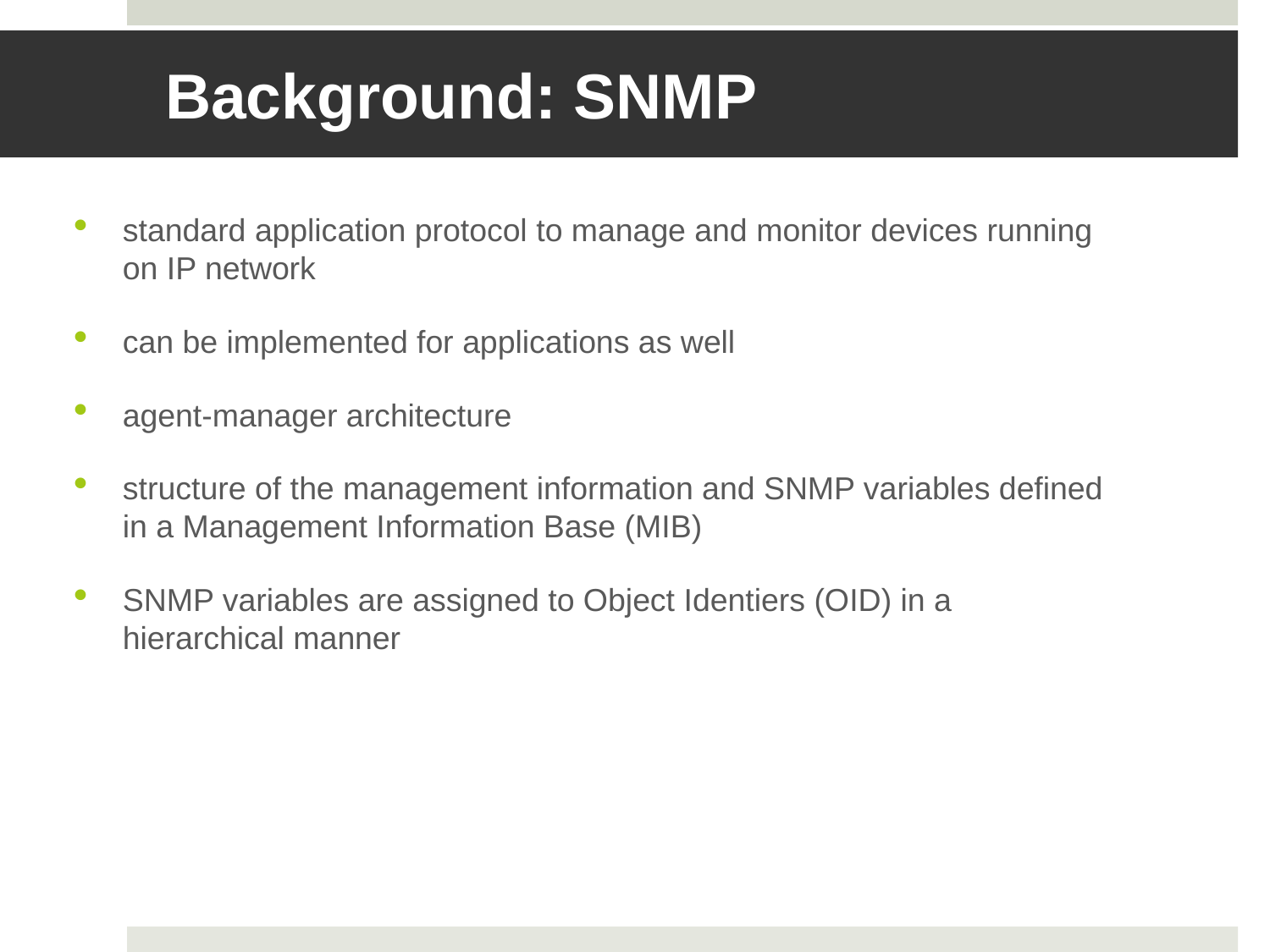

# Background: SNMP
standard application protocol to manage and monitor devices running on IP network
can be implemented for applications as well
agent-manager architecture
structure of the management information and SNMP variables defined in a Management Information Base (MIB)
SNMP variables are assigned to Object Identiers (OID) in a hierarchical manner